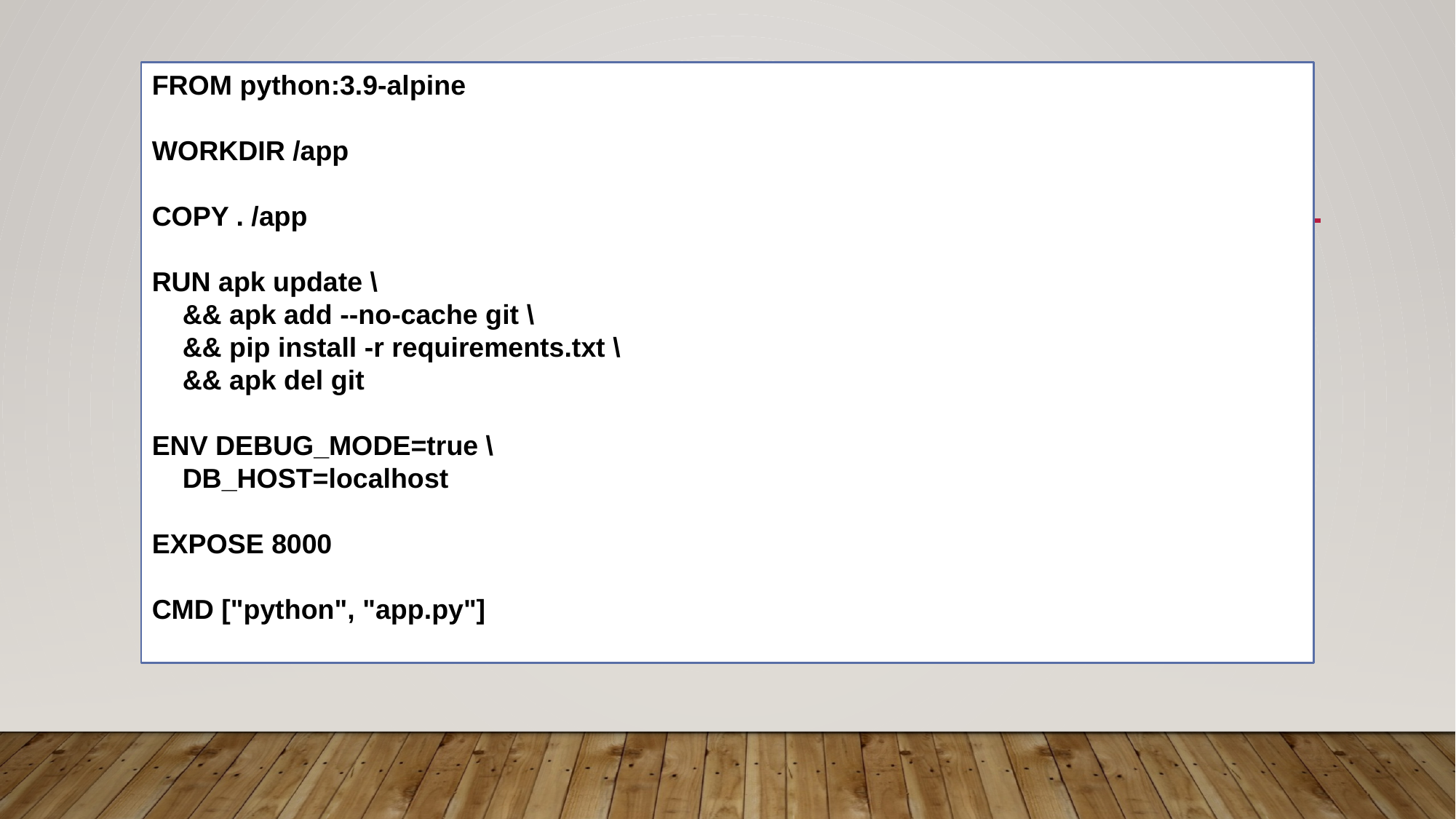

FROM python:3.9-alpine

WORKDIR /app

COPY . /app

RUN apk update \
    && apk add --no-cache git \
    && pip install -r requirements.txt \
    && apk del git

ENV DEBUG_MODE=true \
    DB_HOST=localhost

EXPOSE 8000

CMD ["python", "app.py"]